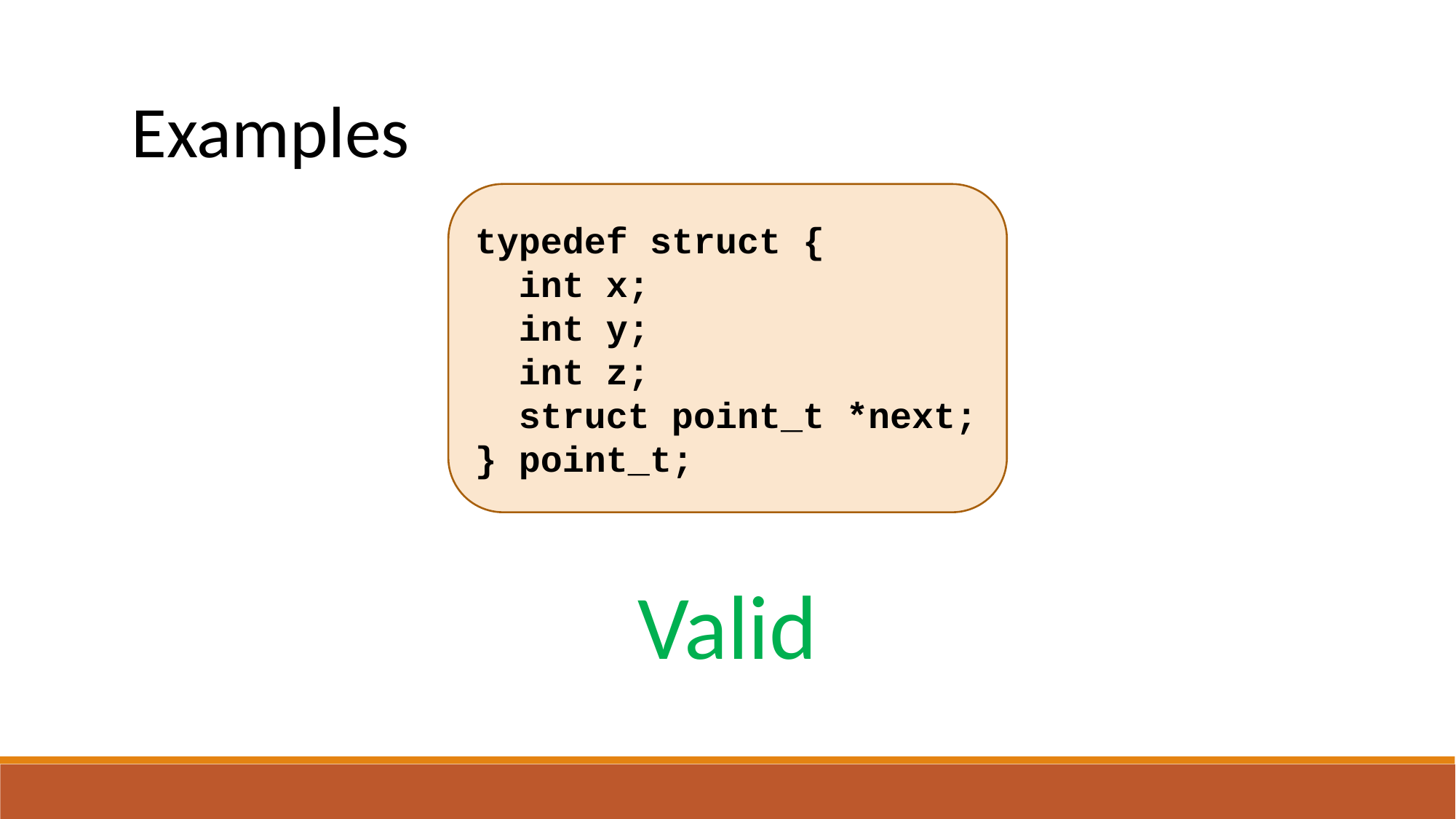

Examples
typedef struct {
  int x;
  int y;
  int z;
  struct point_t *next;
} point_t;
Valid